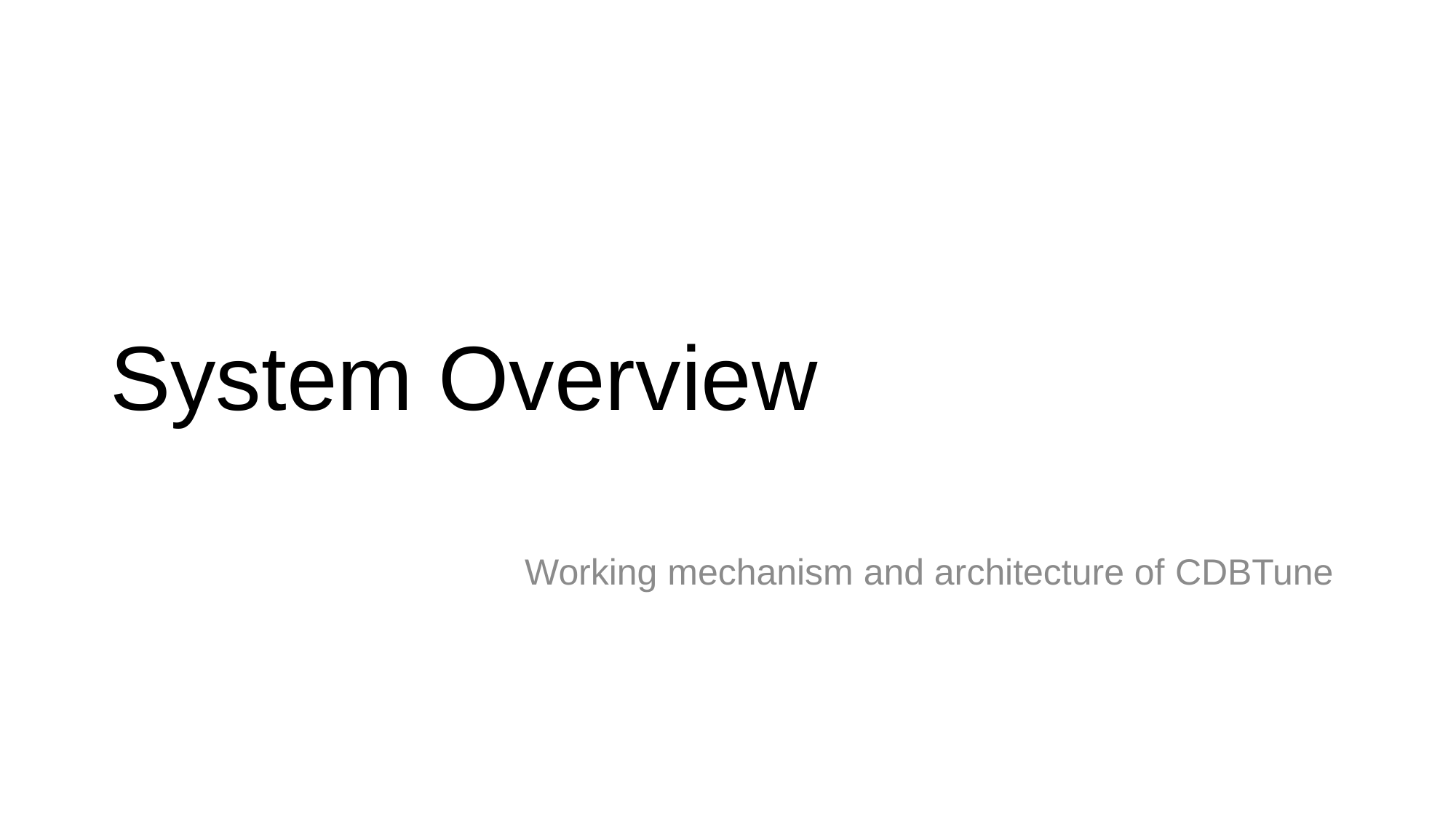

# System Overview
Working mechanism and architecture of CDBTune